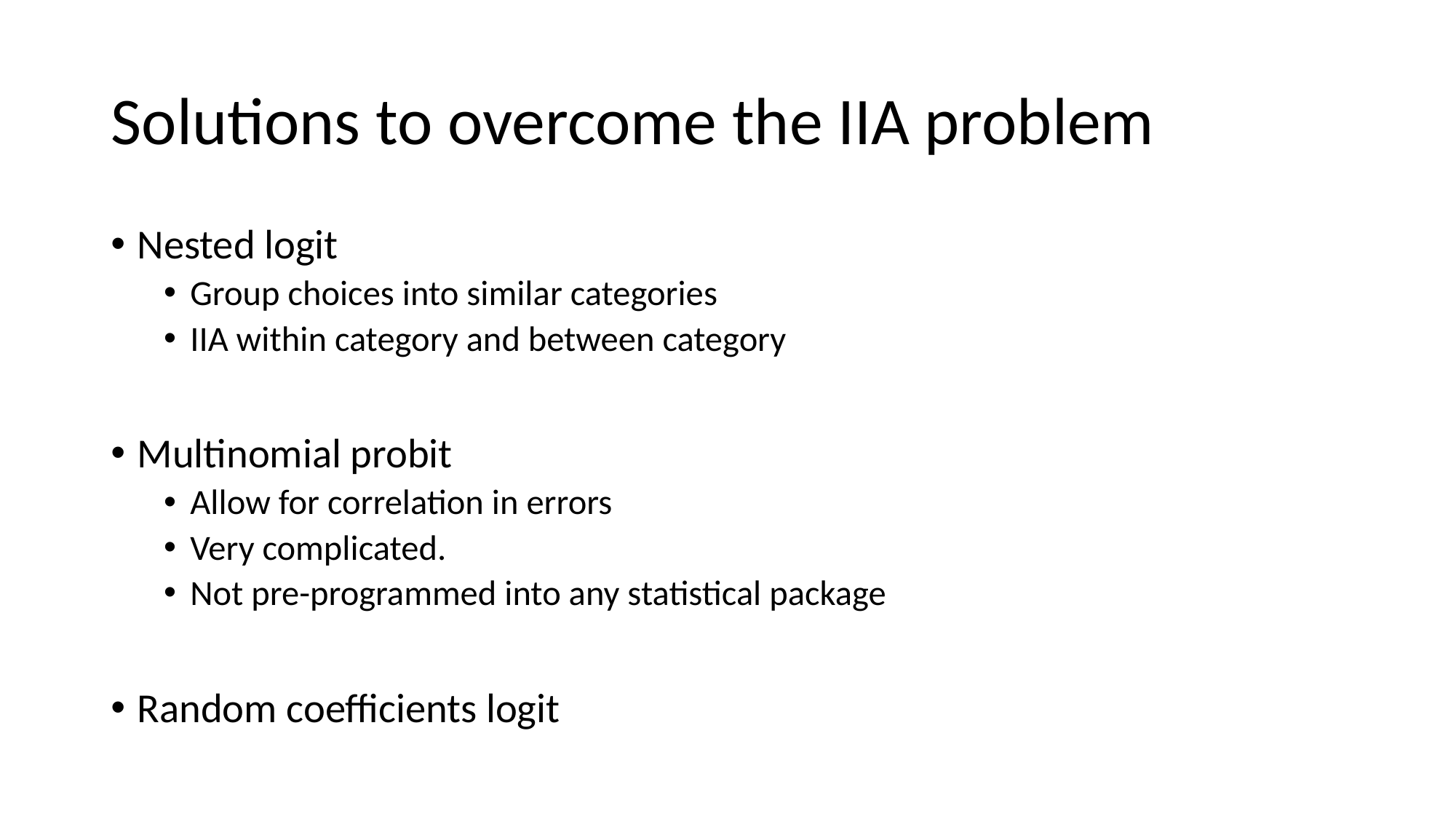

# Solutions to overcome the IIA problem
Nested logit
Group choices into similar categories
IIA within category and between category

Multinomial probit
Allow for correlation in errors
Very complicated.
Not pre-programmed into any statistical package

Random coefficients logit